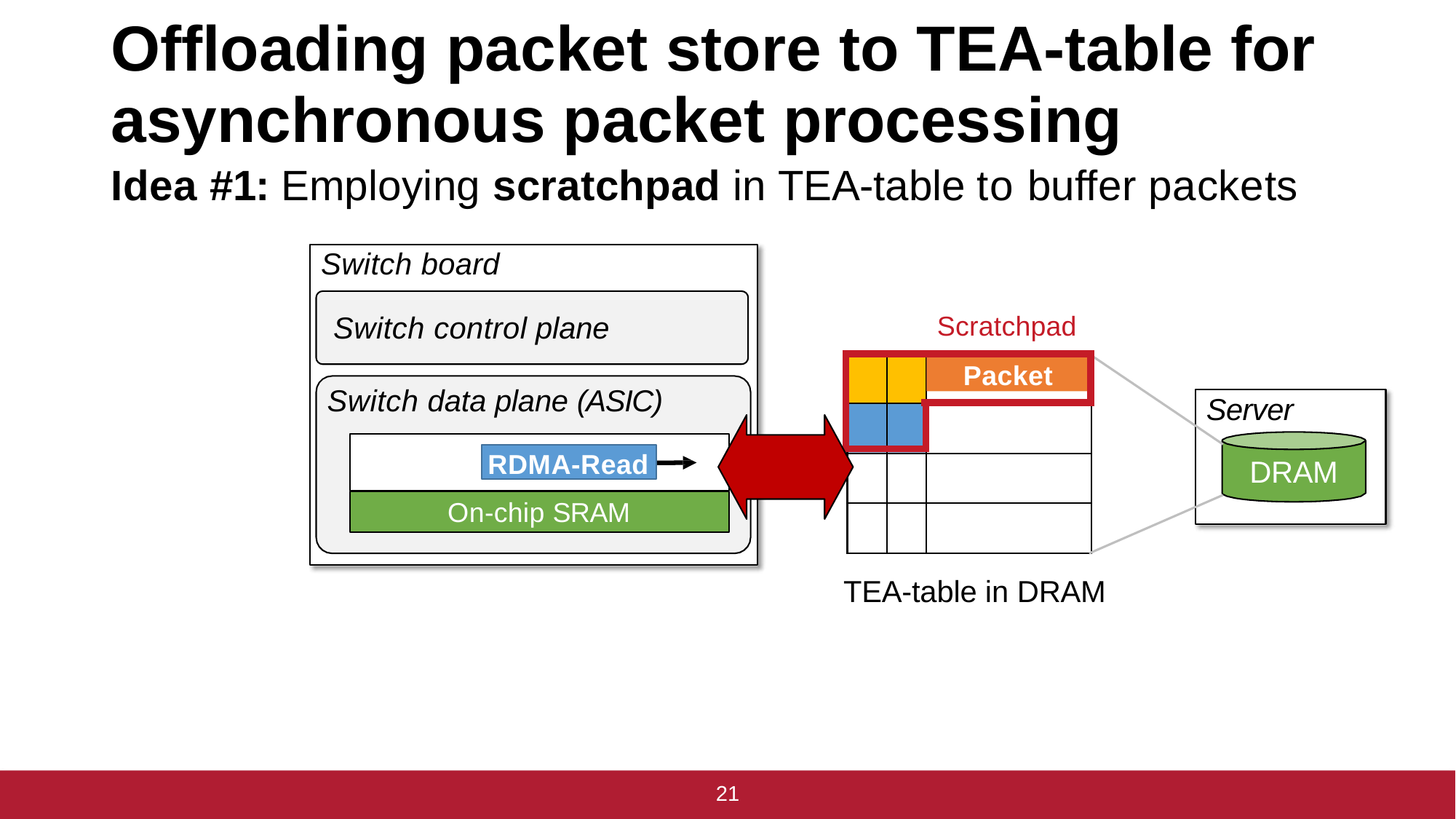

# Offloading packet store to TEA-table for  asynchronous packet processing
Idea #1: Employing scratchpad in TEA-table to buffer packets

Switch board
Switch control plane
Scratchpad

Packet
Switch data plane (ASIC)

Server
DRAM

RDMA-Read

On-chip SRAM
TEA-table in DRAM
21